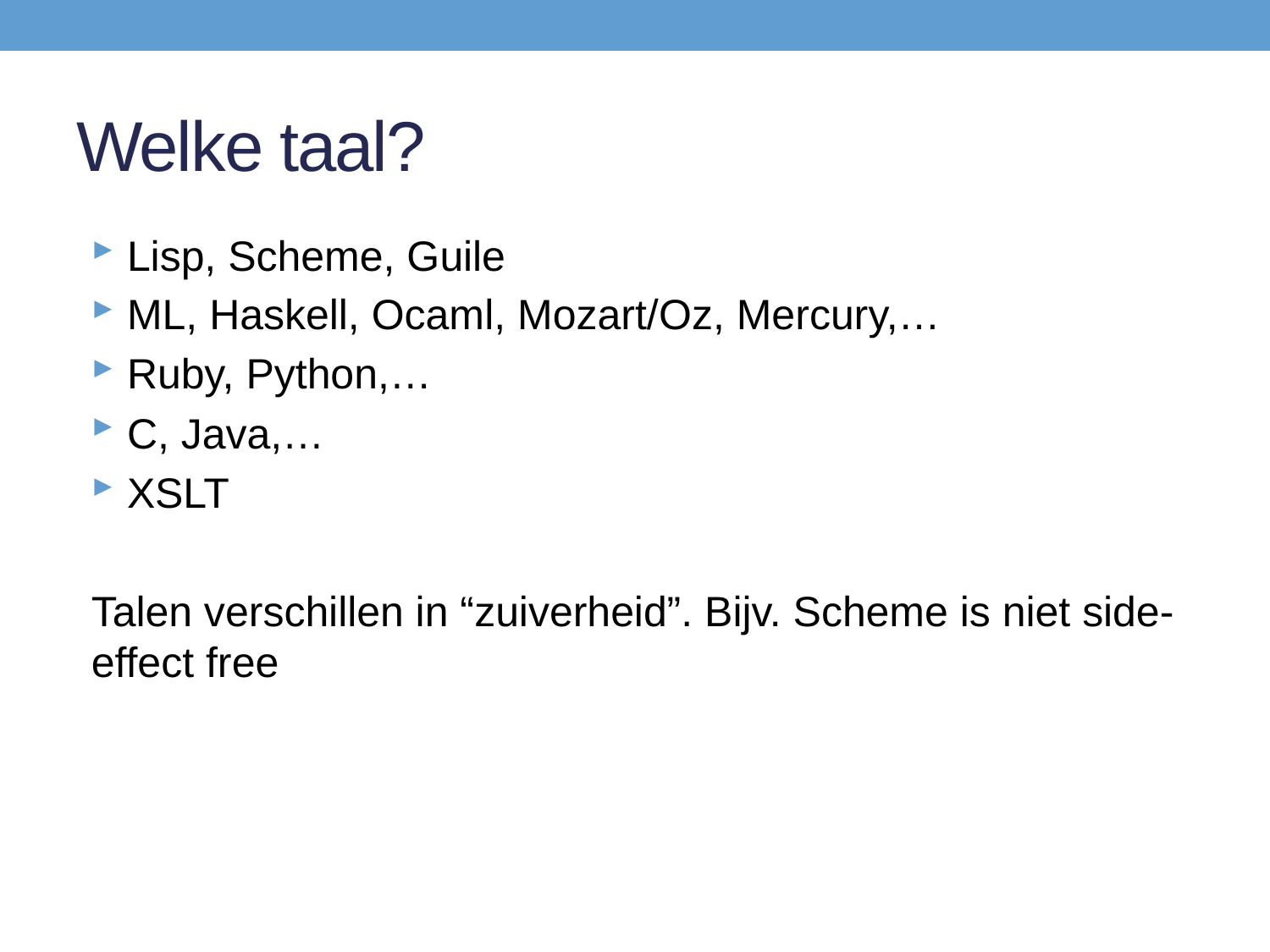

# Welke taal?
Lisp, Scheme, Guile
ML, Haskell, Ocaml, Mozart/Oz, Mercury,…
Ruby, Python,…
C, Java,…
XSLT

Talen verschillen in “zuiverheid”. Bijv. Scheme is niet side-effect free